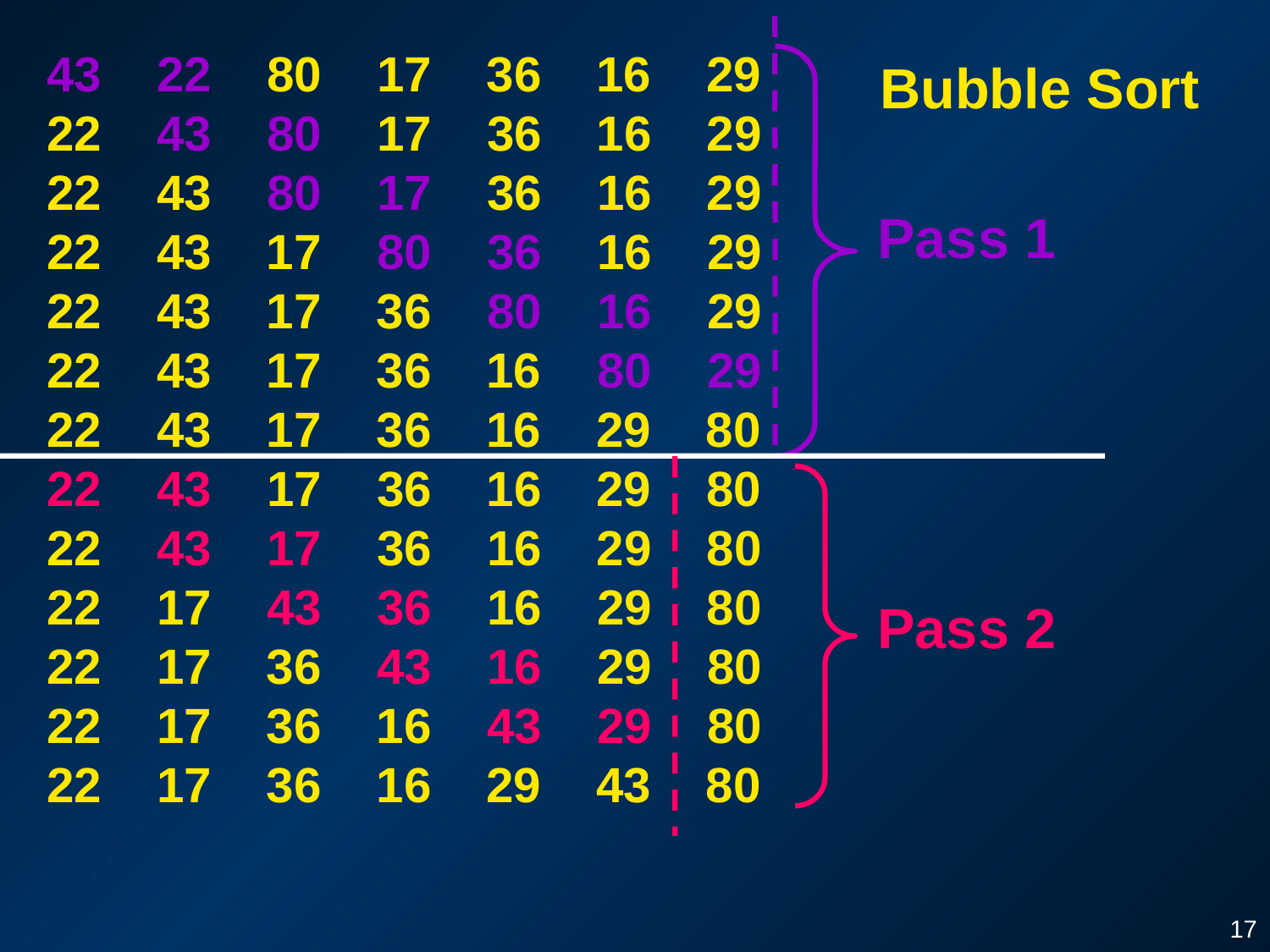

43    22    80    17    36    16    29
22    43    80    17    36    16    29
22    43    80    17    36    16    29
22    43    17    80    36    16    29
22    43    17    36    80    16    29
22    43    17    36    16    80    29
22    43    17    36    16    29    80
22    43    17    36    16    29    80
22    43    17    36    16    29    80
22    17    43    36    16    29    80
22    17    36    43    16    29    80
22    17    36    16    43    29    80
22    17    36    16    29    43    80
# Bubble Sort

Pass 1

Pass 2
17